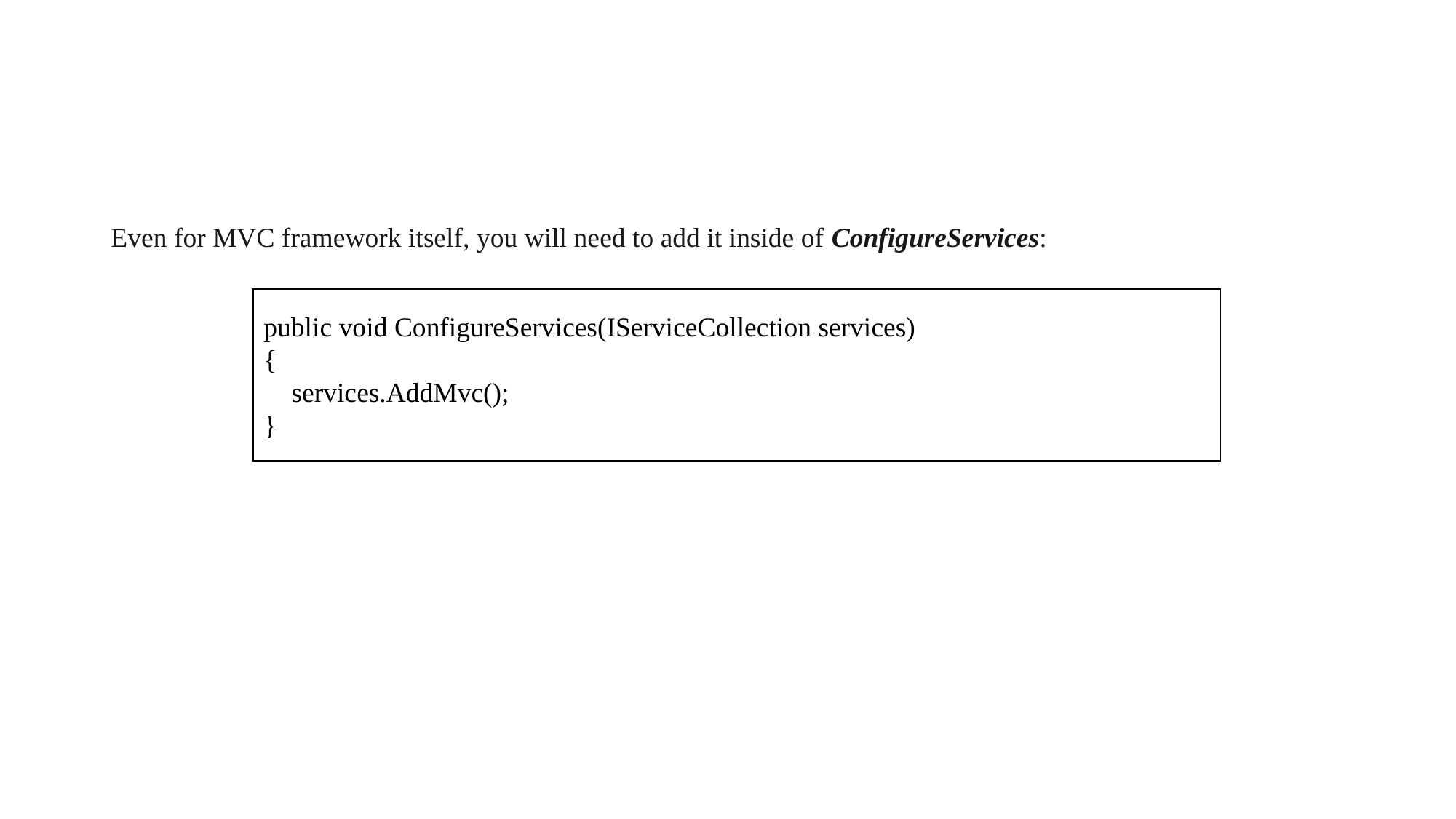

#
Even for MVC framework itself, you will need to add it inside of ConfigureServices:

public void ConfigureServices(IServiceCollection services)
{
    services.AddMvc();
}